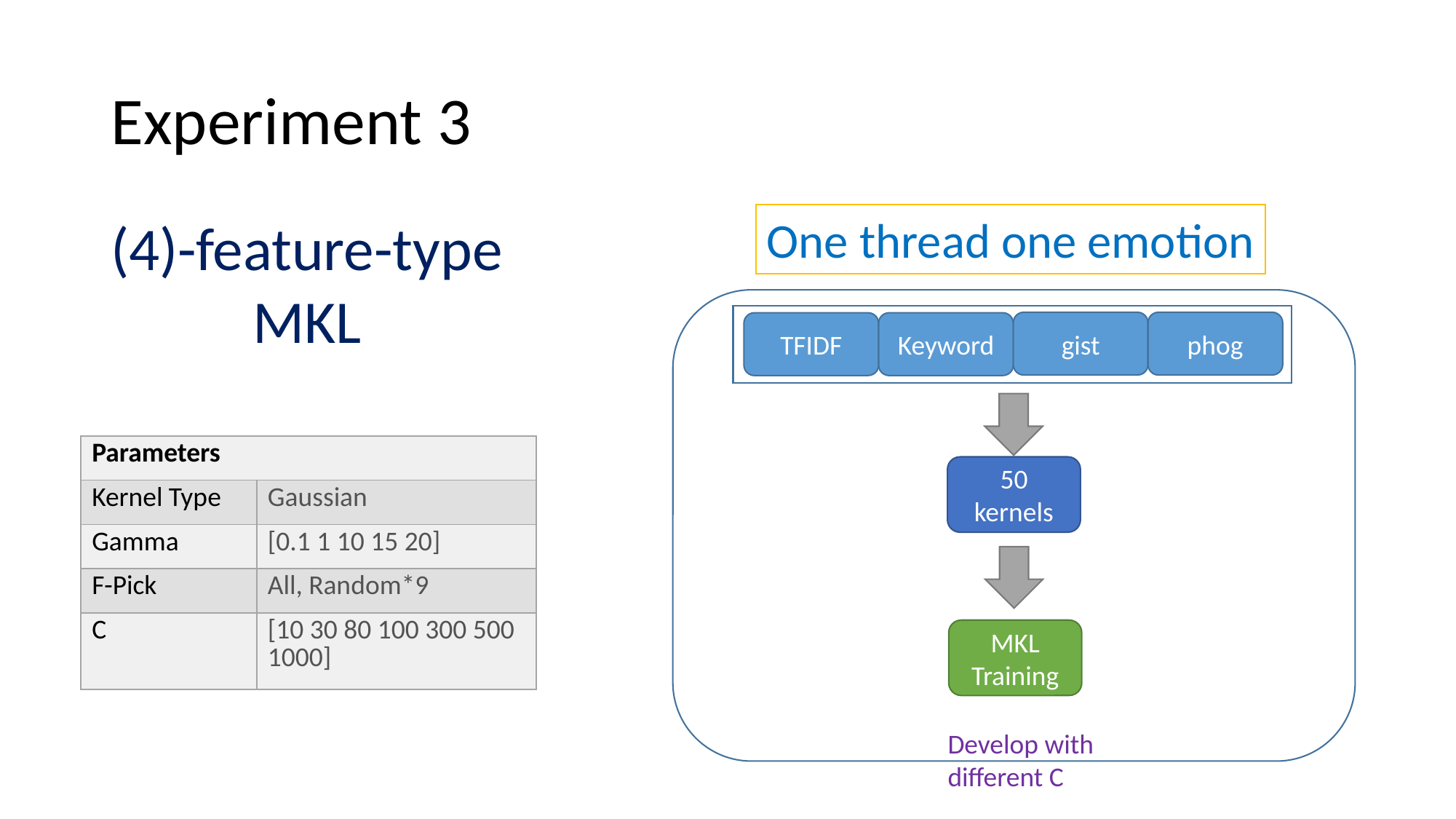

# Experiment 3
(4)-feature-type MKL
One thread one emotion

gist
phog
TFIDF
Keyword

| Parameters |  |
| --- | --- |
| Kernel Type | Gaussian |
| Gamma | [0.1 1 10 15 20] |
| F-Pick | All, Random\*9 |
| C | [10 30 80 100 300 500 1000] |
50 kernels

MKL Training
Develop with
different C